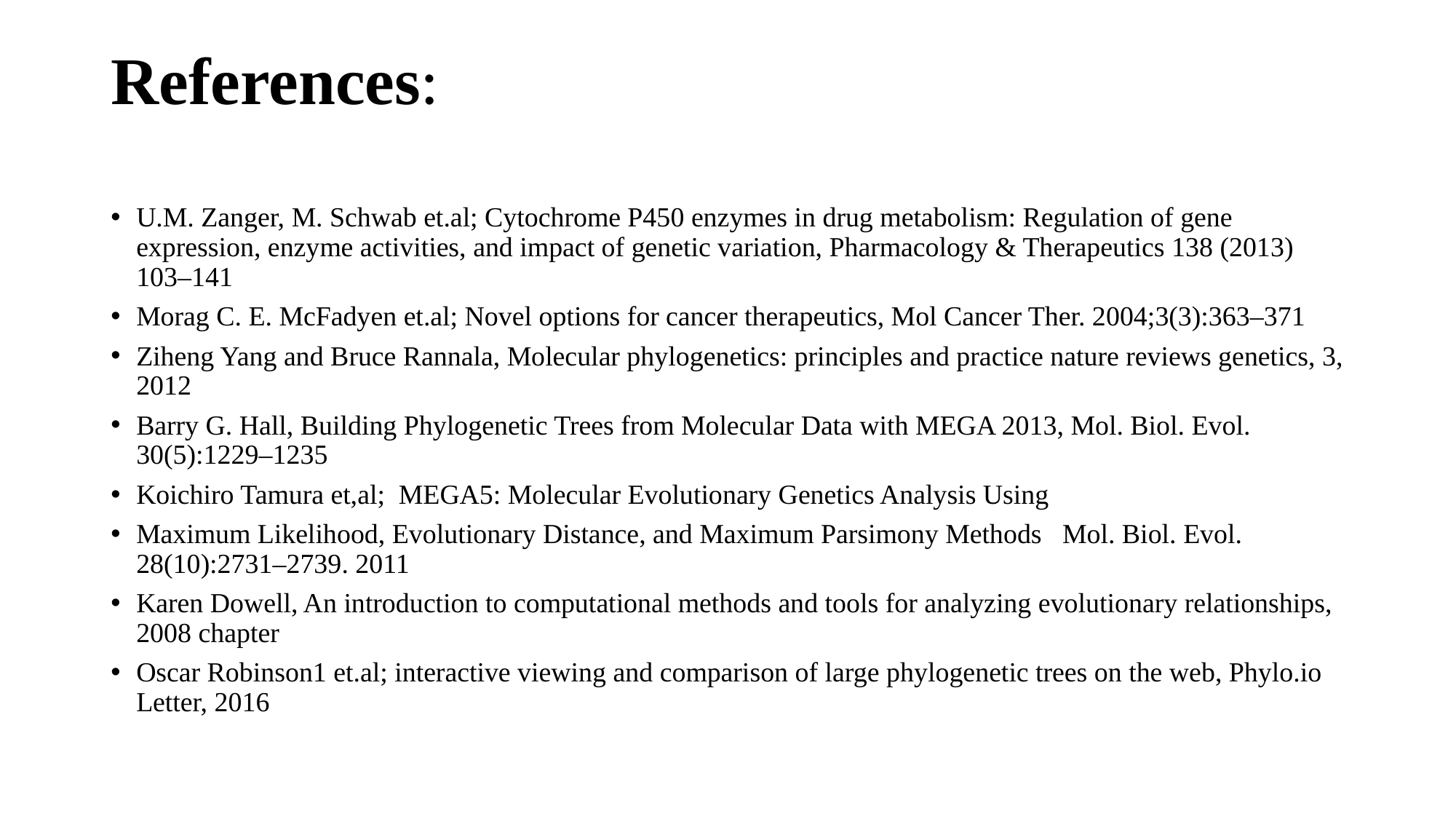

# References:

U.M. Zanger, M. Schwab et.al; Cytochrome P450 enzymes in drug metabolism: Regulation of gene expression, enzyme activities, and impact of genetic variation, Pharmacology & Therapeutics 138 (2013) 103–141
Morag C. E. McFadyen et.al; Novel options for cancer therapeutics, Mol Cancer Ther. 2004;3(3):363–371
Ziheng Yang and Bruce Rannala, Molecular phylogenetics: principles and practice nature reviews genetics, 3, 2012
Barry G. Hall, Building Phylogenetic Trees from Molecular Data with MEGA 2013, Mol. Biol. Evol. 30(5):1229–1235
Koichiro Tamura et,al;  MEGA5: Molecular Evolutionary Genetics Analysis Using
Maximum Likelihood, Evolutionary Distance, and Maximum Parsimony Methods   Mol. Biol. Evol. 28(10):2731–2739. 2011
Karen Dowell, An introduction to computational methods and tools for analyzing evolutionary relationships, 2008 chapter
Oscar Robinson1 et.al; interactive viewing and comparison of large phylogenetic trees on the web, Phylo.io Letter, 2016